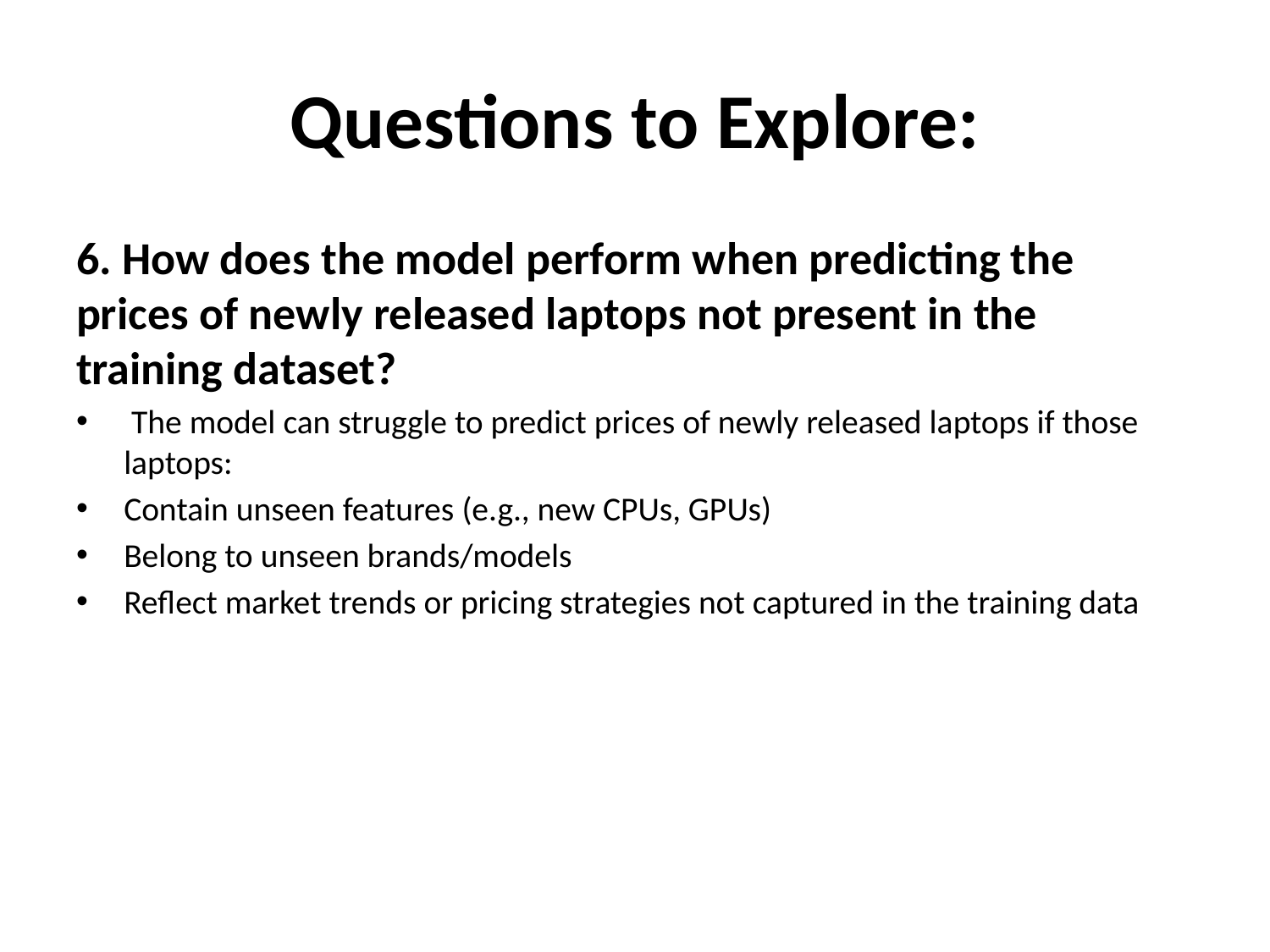

# Questions to Explore:
6. How does the model perform when predicting the prices of newly released laptops not present in the training dataset?
 The model can struggle to predict prices of newly released laptops if those laptops:
Contain unseen features (e.g., new CPUs, GPUs)
Belong to unseen brands/models
Reflect market trends or pricing strategies not captured in the training data